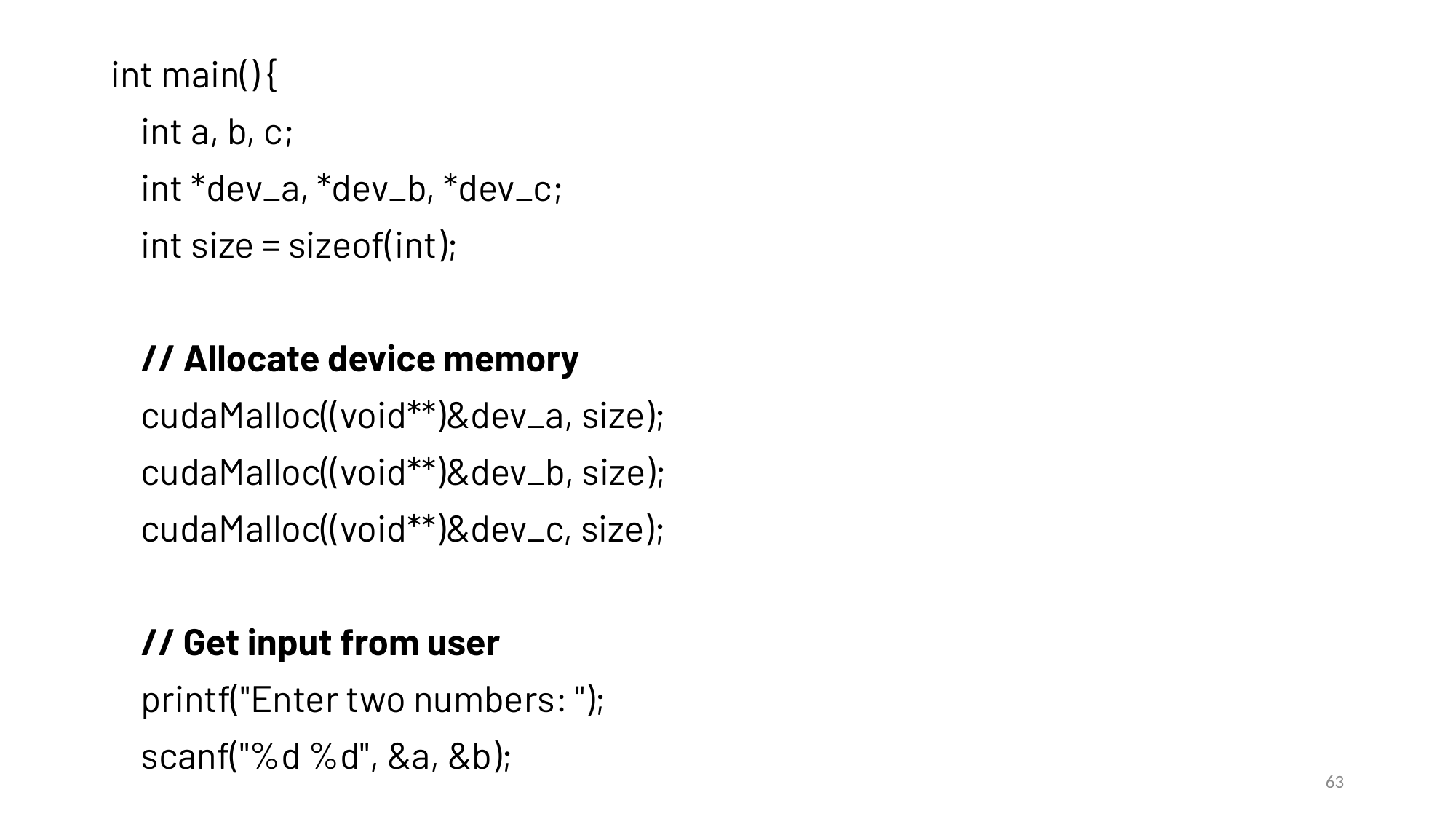

int main() {
    int a, b, c;
    int *dev_a, *dev_b, *dev_c;
    int size = sizeof(int);

    // Allocate device memory
    cudaMalloc((void**)&dev_a, size);
    cudaMalloc((void**)&dev_b, size);
    cudaMalloc((void**)&dev_c, size);

    // Get input from user
    printf("Enter two numbers: ");
    scanf("%d %d", &a, &b);

63